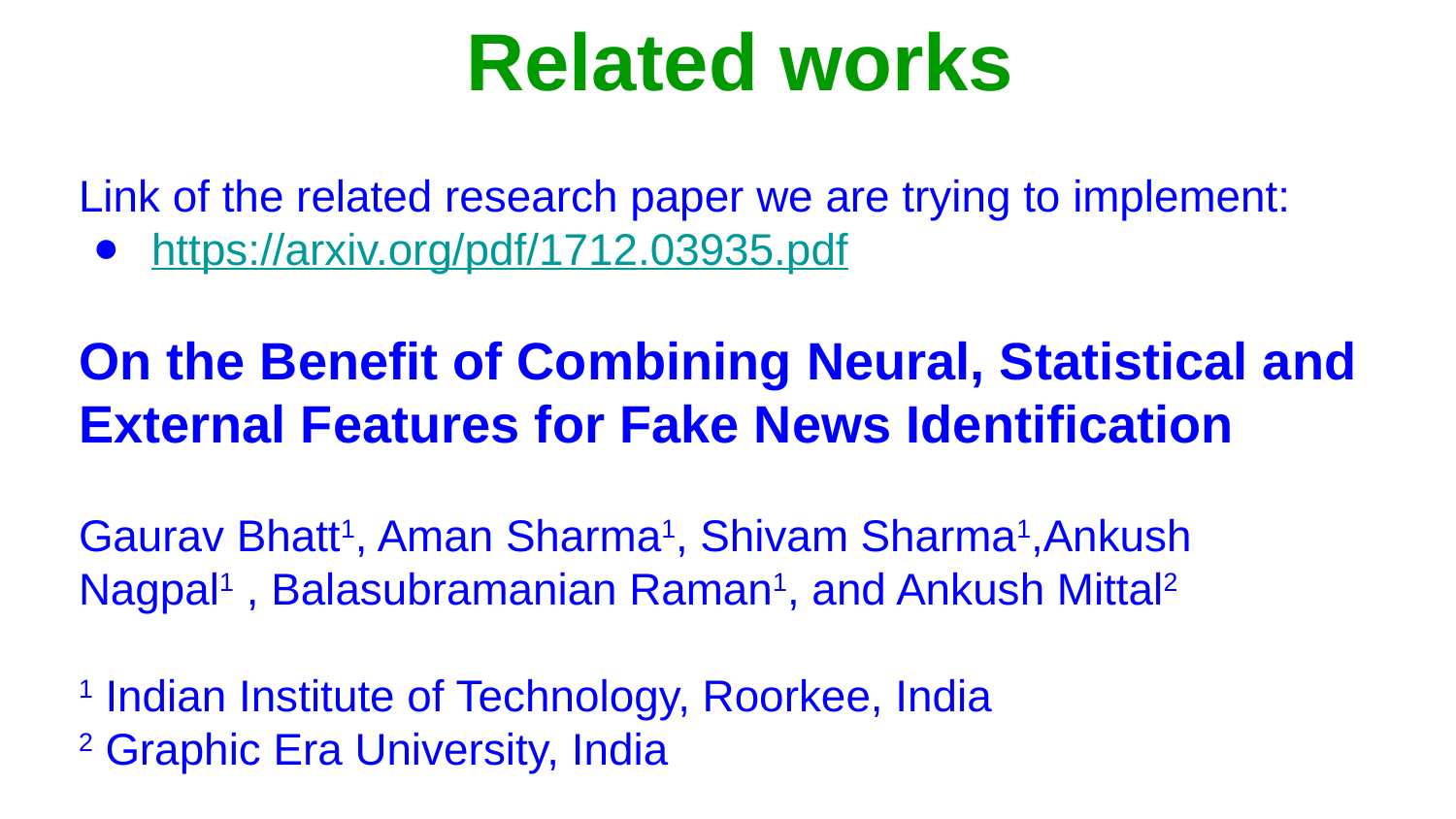

# Related works
Link of the related research paper we are trying to implement:
https://arxiv.org/pdf/1712.03935.pdf

On the Benefit of Combining Neural, Statistical and
External Features for Fake News Identification

Gaurav Bhatt1, Aman Sharma1, Shivam Sharma1,Ankush Nagpal1 , Balasubramanian Raman1, and Ankush Mittal2

1 Indian Institute of Technology, Roorkee, India
2 Graphic Era University, India